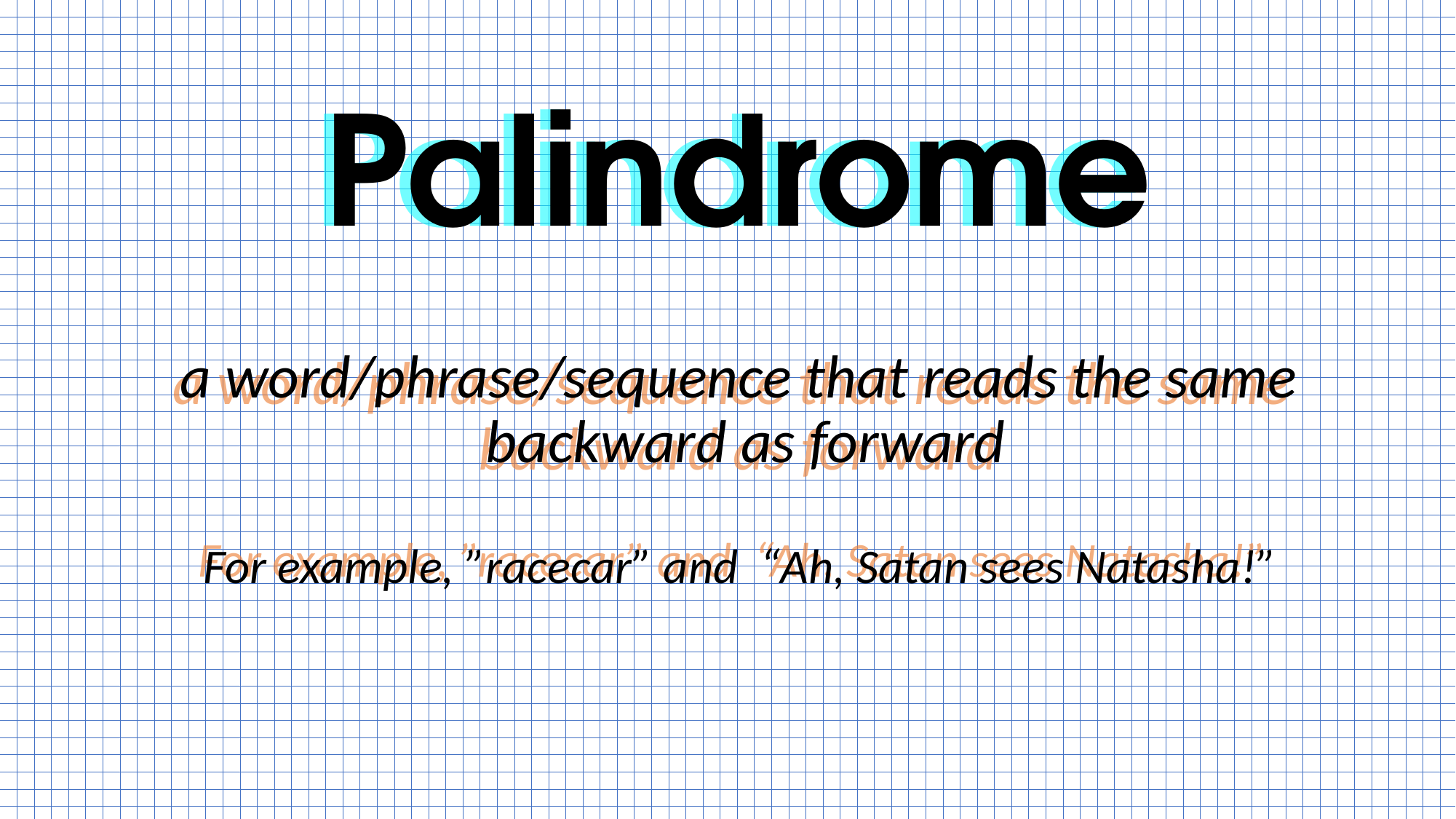

Palindrome
Palindrome
a word/phrase/sequence that reads the same
backward as forward

For example, ”racecar” and  “Ah, Satan sees Natasha!”
a word/phrase/sequence that reads the same
backward as forward

For example, ”racecar” and  “Ah, Satan sees Natasha!”